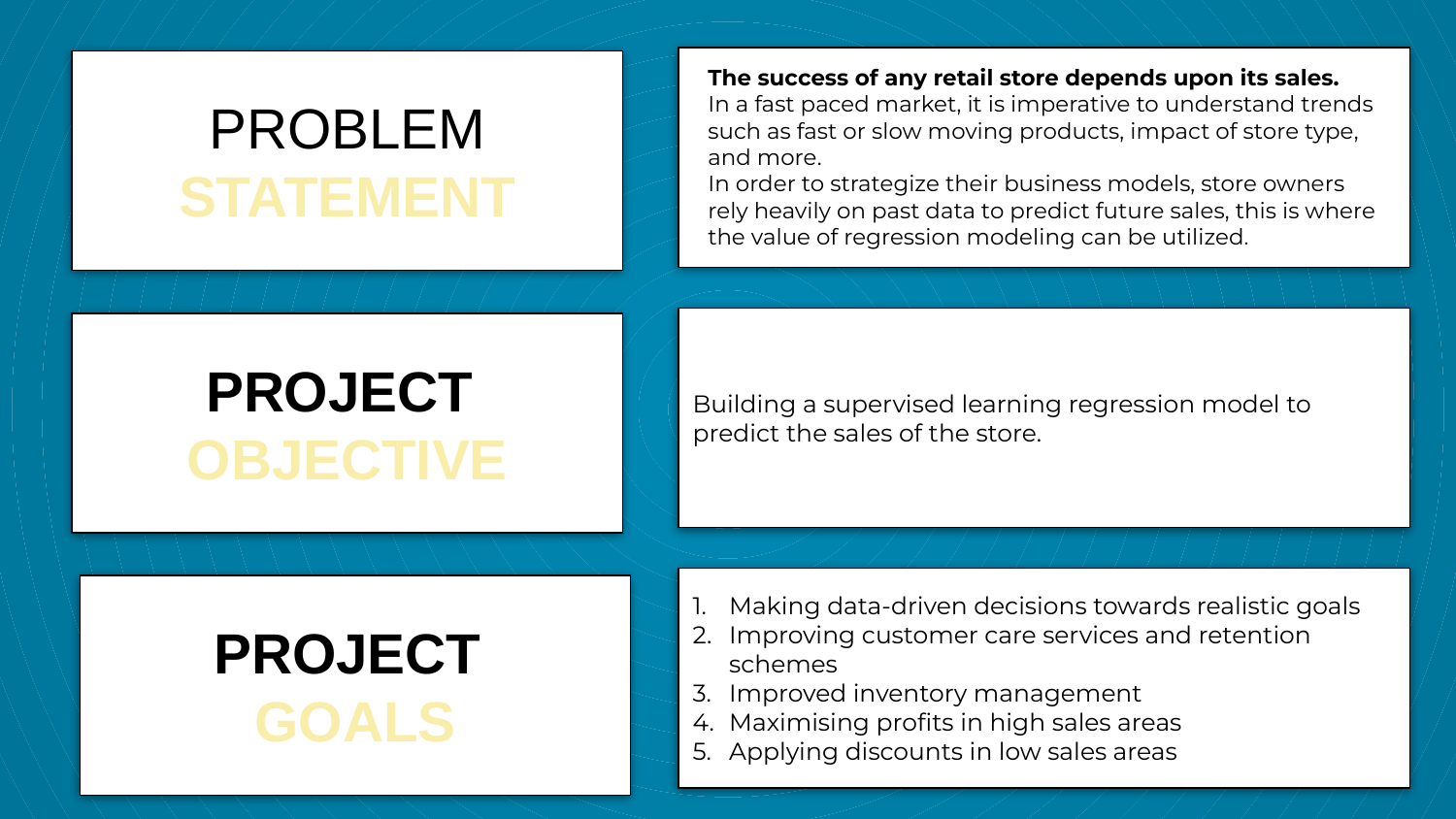

The success of any retail store depends upon its sales.
In a fast paced market, it is imperative to understand trends such as fast or slow moving products, impact of store type, and more.
In order to strategize their business models, store owners rely heavily on past data to predict future sales, this is where the value of regression modeling can be utilized.
PROBLEM
STATEMENT
Building a supervised learning regression model to predict the sales of the store.
PROJECT
OBJECTIVE
Making data-driven decisions towards realistic goals
Improving customer care services and retention schemes
Improved inventory management
Maximising profits in high sales areas
Applying discounts in low sales areas
PROJECT
GOALS